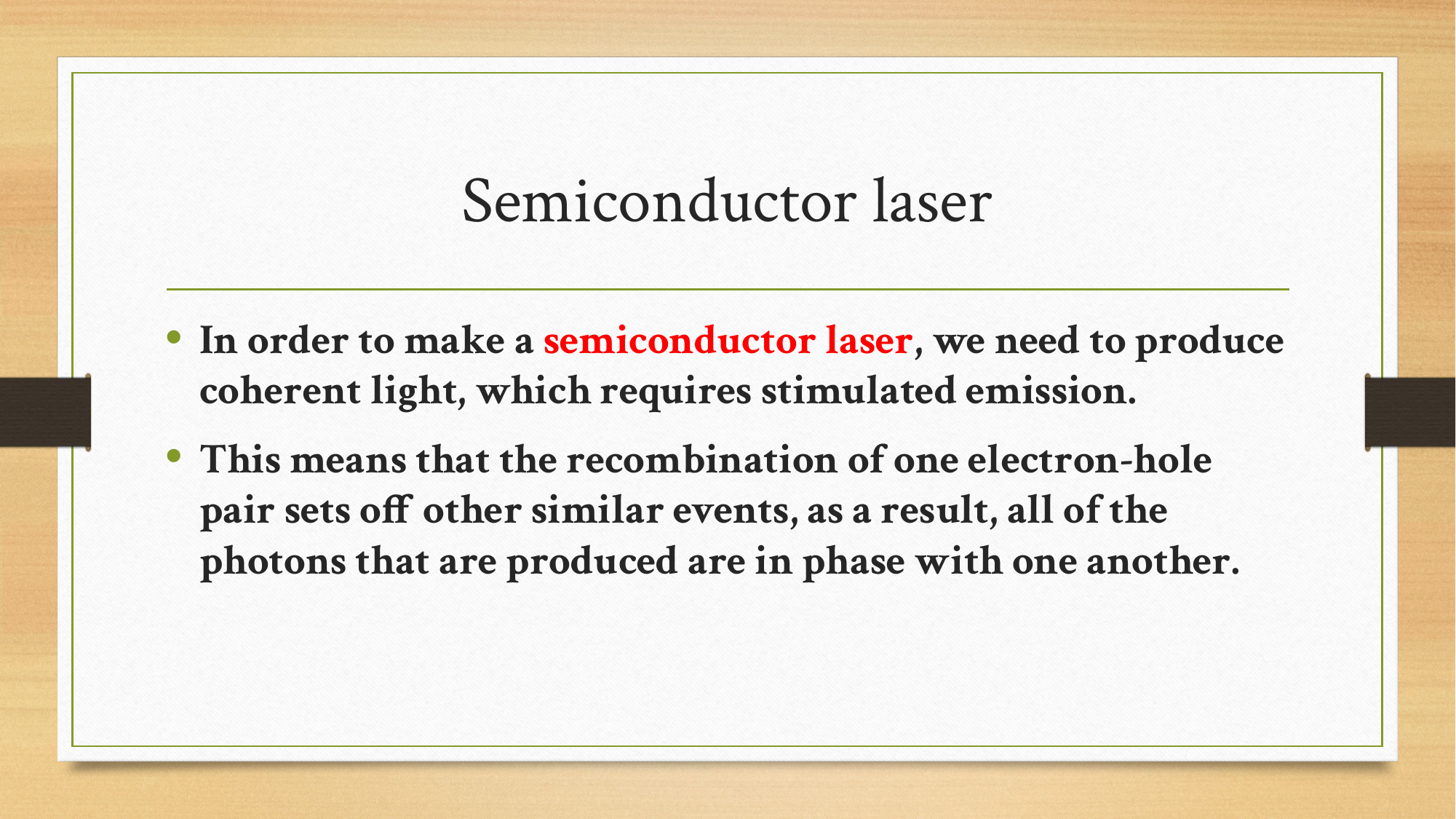

# Semiconductor laser
In order to make a semiconductor laser, we need to produce coherent light, which requires stimulated emission.
This means that the recombination of one electron-hole pair sets off other similar events, as a result, all of the photons that are produced are in phase with one another.